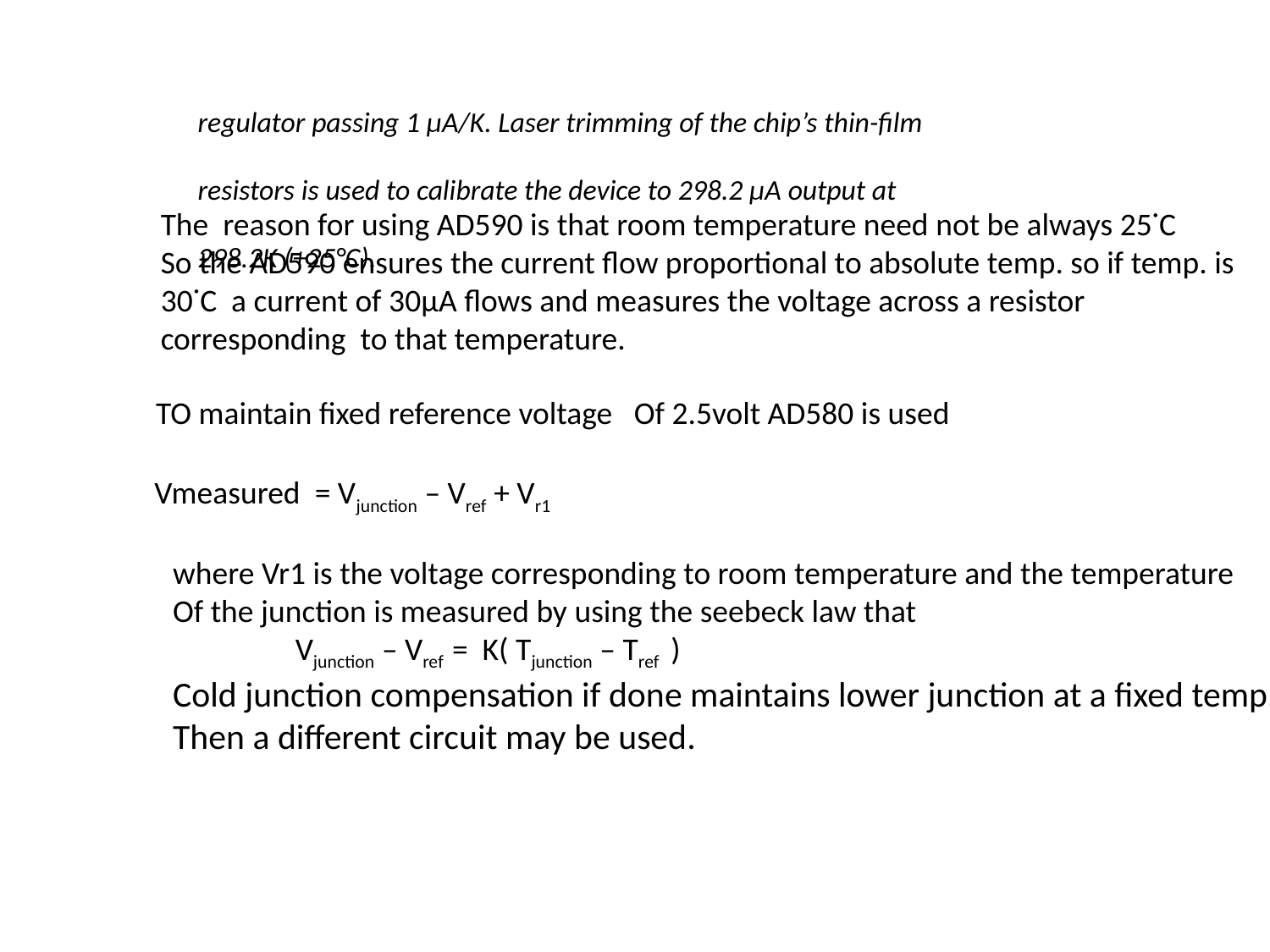

regulator passing 1 µA/K. Laser trimming of the chip’s thin-film
resistors is used to calibrate the device to 298.2 µA output at
298.2K (+25°C).
The  reason for using AD590 is that room temperature need not be always 25˙C
So the AD590 ensures the current flow proportional to absolute temp. so if temp. is
30˙C  a current of 30μA flows and measures the voltage across a resistor
corresponding  to that temperature.
TO maintain fixed reference voltage   Of 2.5volt AD580 is used
Vmeasured  = Vjunction – Vref + Vr1
where Vr1 is the voltage corresponding to room temperature and the temperature
Of the junction is measured by using the seebeck law that
                 Vjunction – Vref  =  K( Tjunction – Tref  )
Cold junction compensation if done maintains lower junction at a fixed temp.
Then a different circuit may be used.